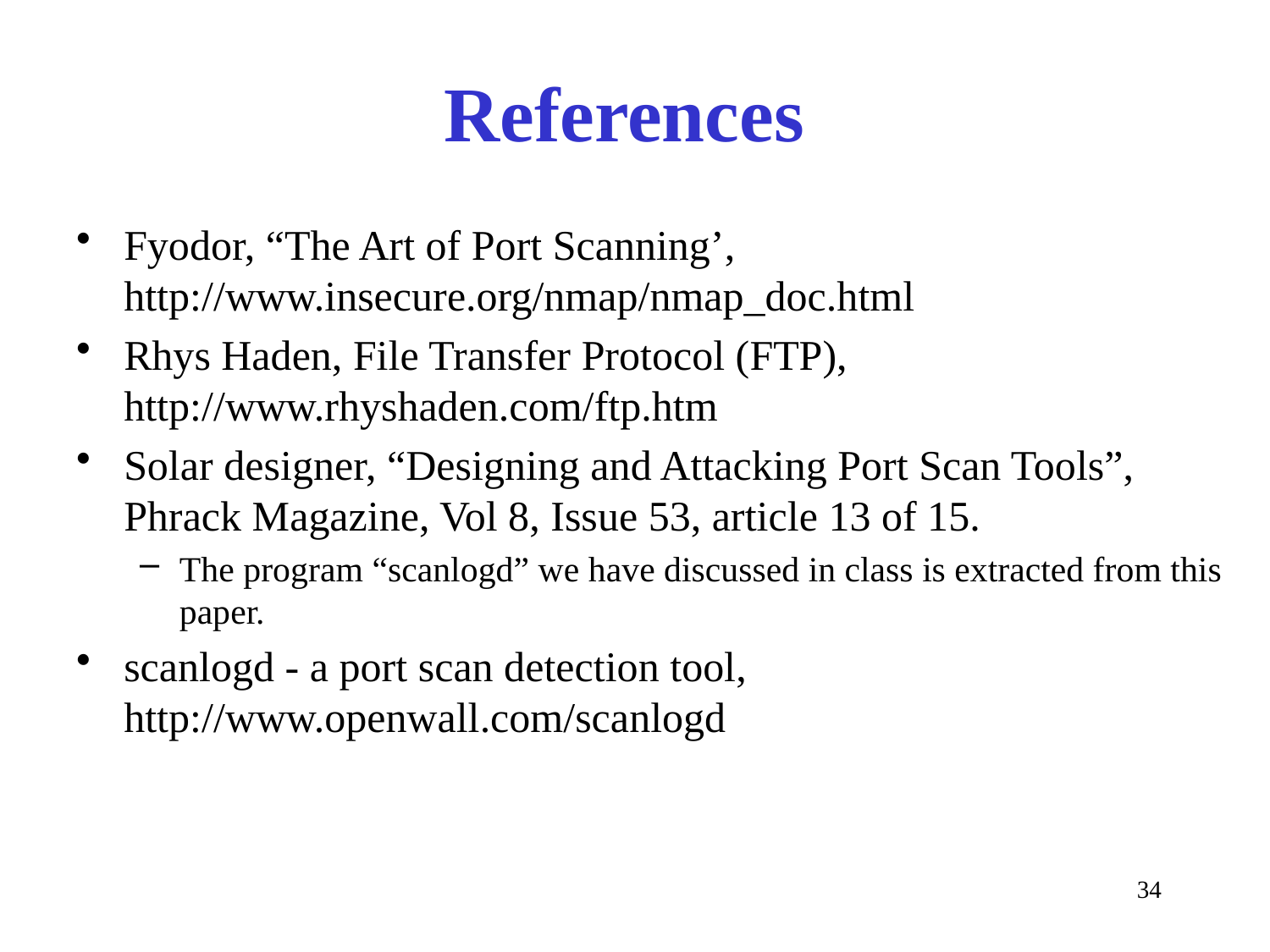

# References
Fyodor, “The Art of Port Scanning’, http://www.insecure.org/nmap/nmap_doc.html
Rhys Haden, File Transfer Protocol (FTP), http://www.rhyshaden.com/ftp.htm
Solar designer, “Designing and Attacking Port Scan Tools”, Phrack Magazine, Vol 8, Issue 53, article 13 of 15.
The program “scanlogd” we have discussed in class is extracted from this paper.
scanlogd - a port scan detection tool, http://www.openwall.com/scanlogd
34